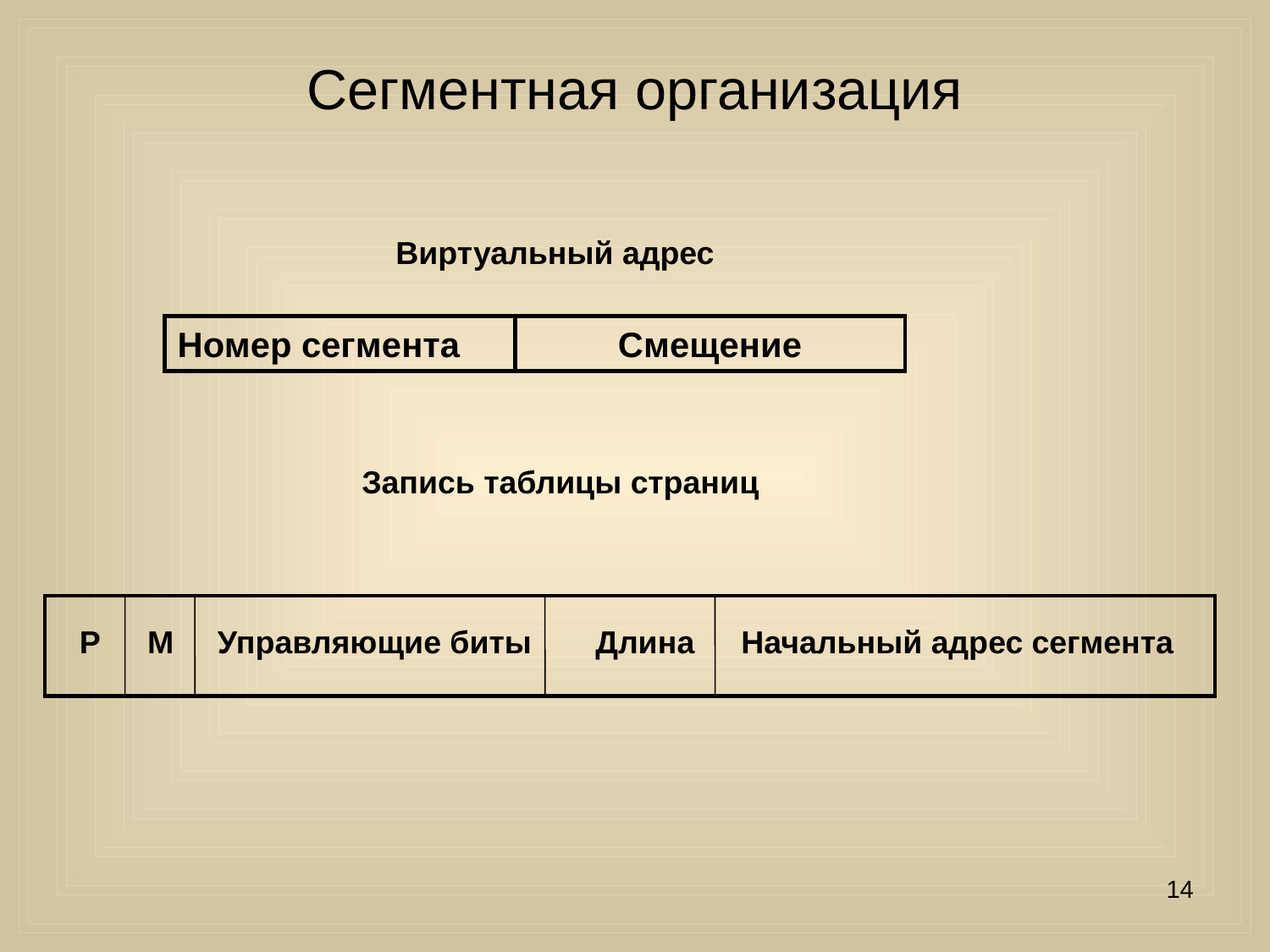

# Сегментная организация
Виртуальный адрес
Номер сегмента

Смещение
Запись таблицы страниц

Р
М
Управляющие биты
Длина
Начальный адрес сегмента
14